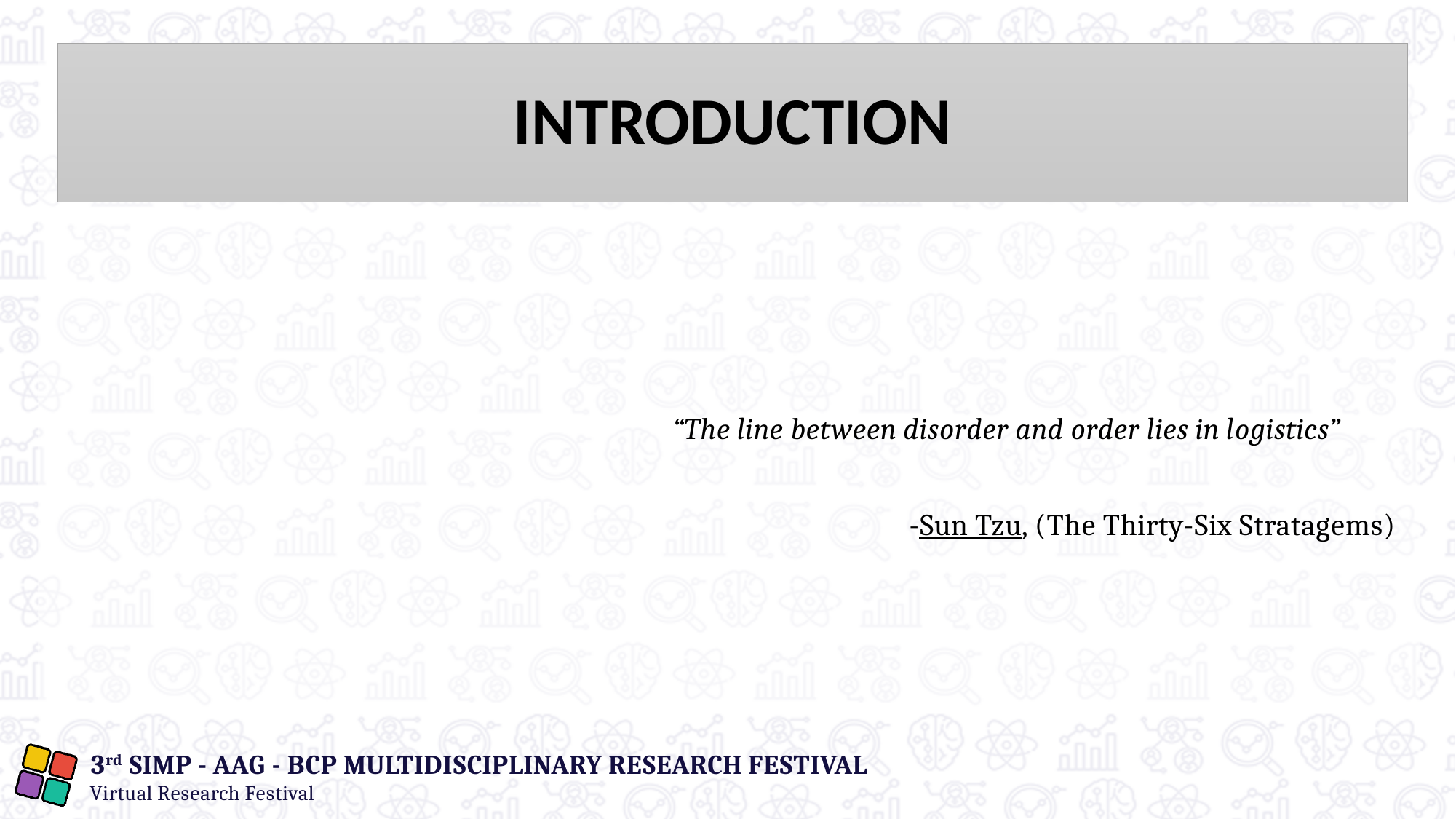

# INTRODUCTION
“The line between disorder and order lies in logistics”

-Sun Tzu, (The Thirty-Six Stratagems)